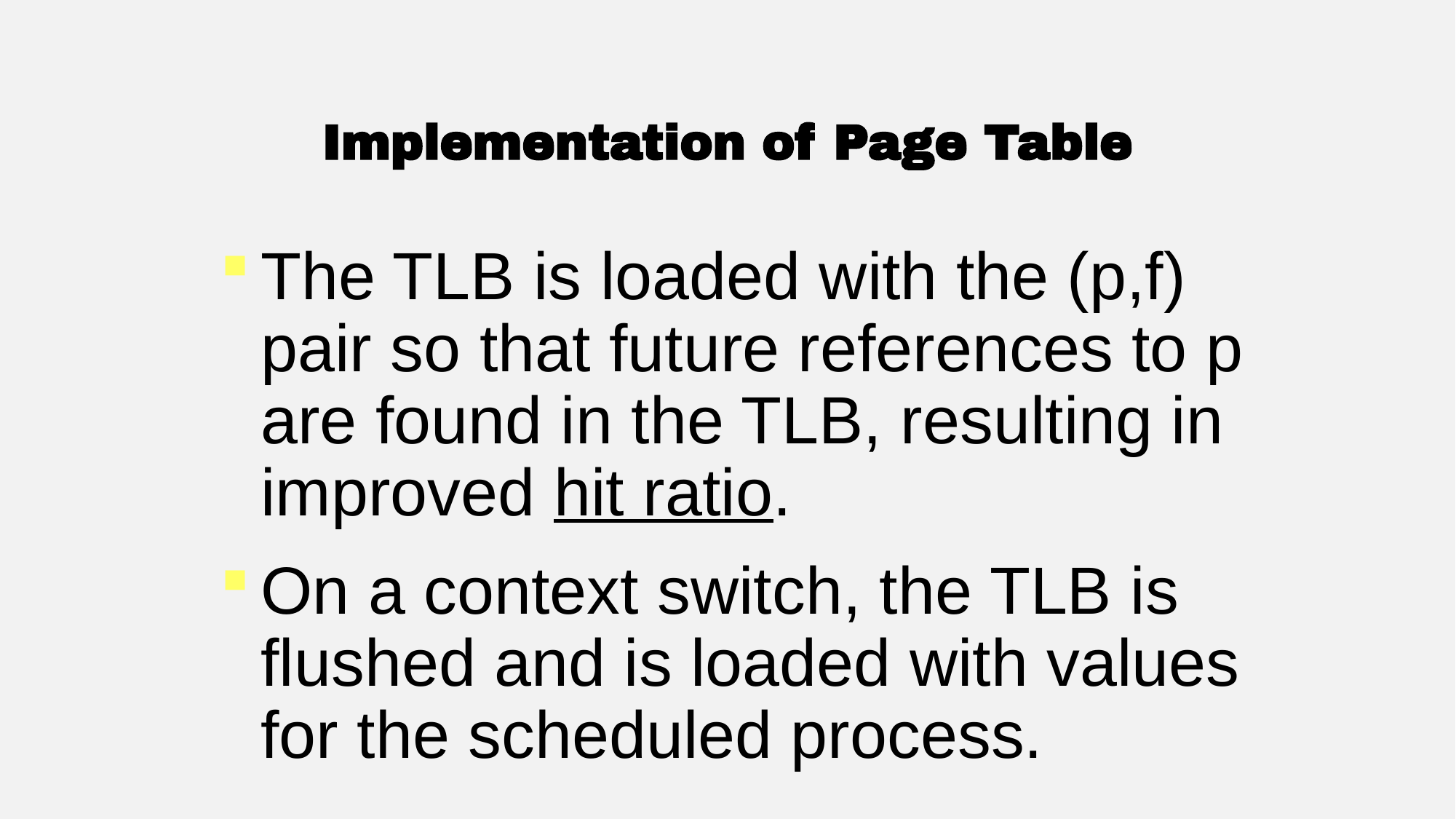

Implementation of Page Table
The TLB is loaded with the (p,f) pair so that future references to p are found in the TLB, resulting in improved hit ratio.
On a context switch, the TLB is flushed and is loaded with values for the scheduled process.